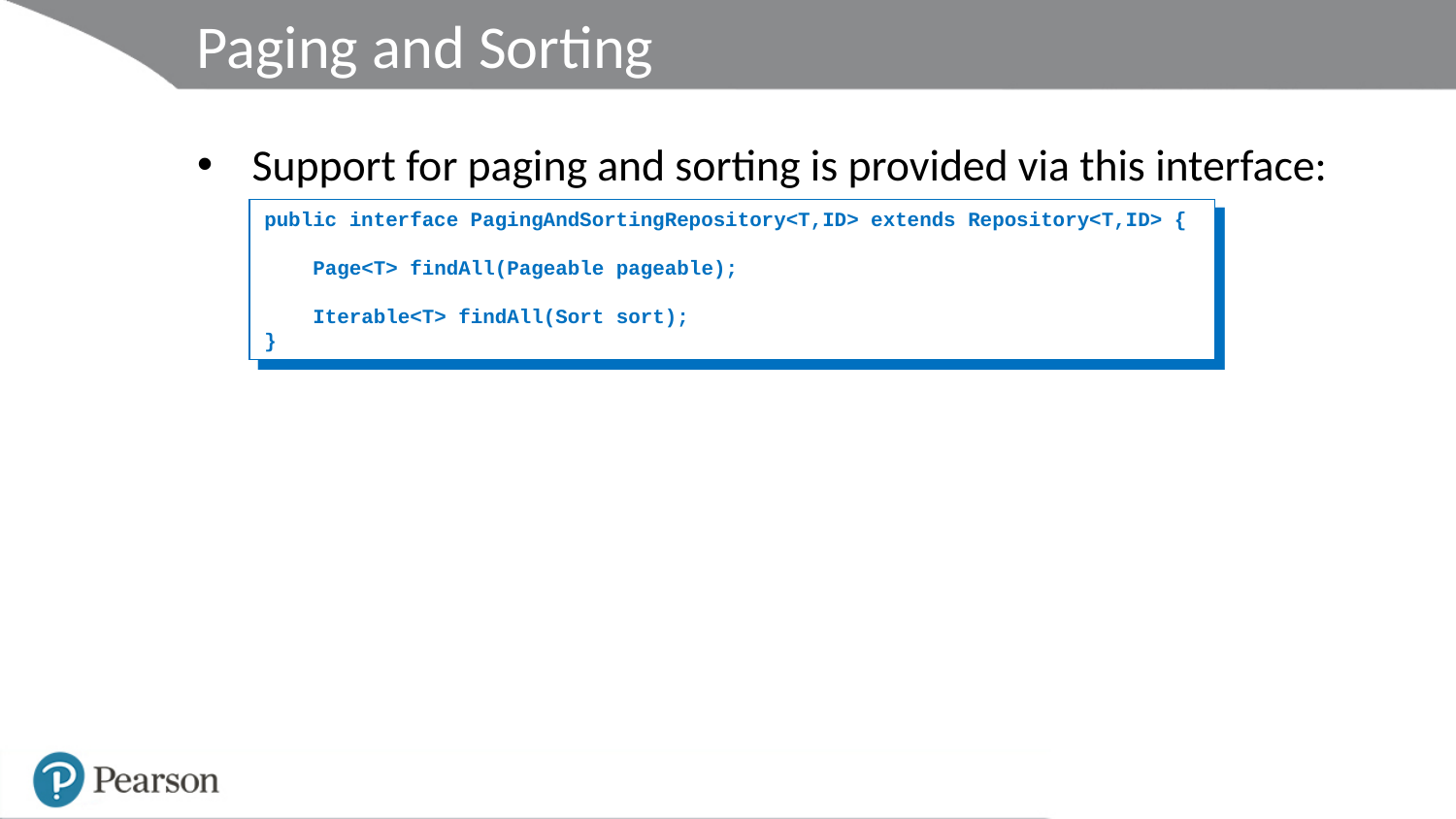

# Paging and Sorting
Support for paging and sorting is provided via this interface:
public interface PagingAndSortingRepository<T,ID> extends Repository<T,ID> {

    Page<T> findAll(Pageable pageable);

    Iterable<T> findAll(Sort sort);
}